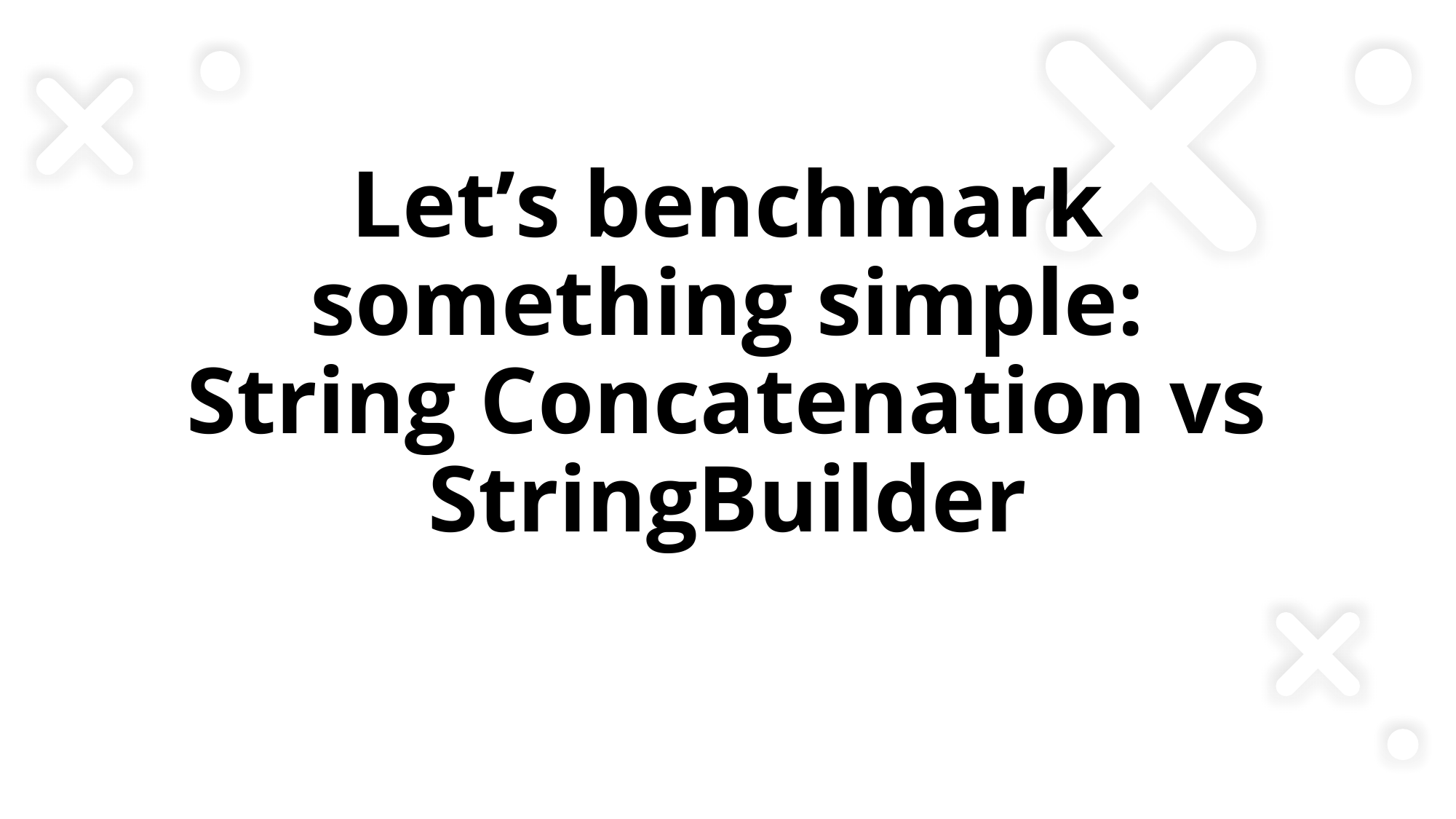

# Let’s benchmark something simple: String Concatenation vs StringBuilder